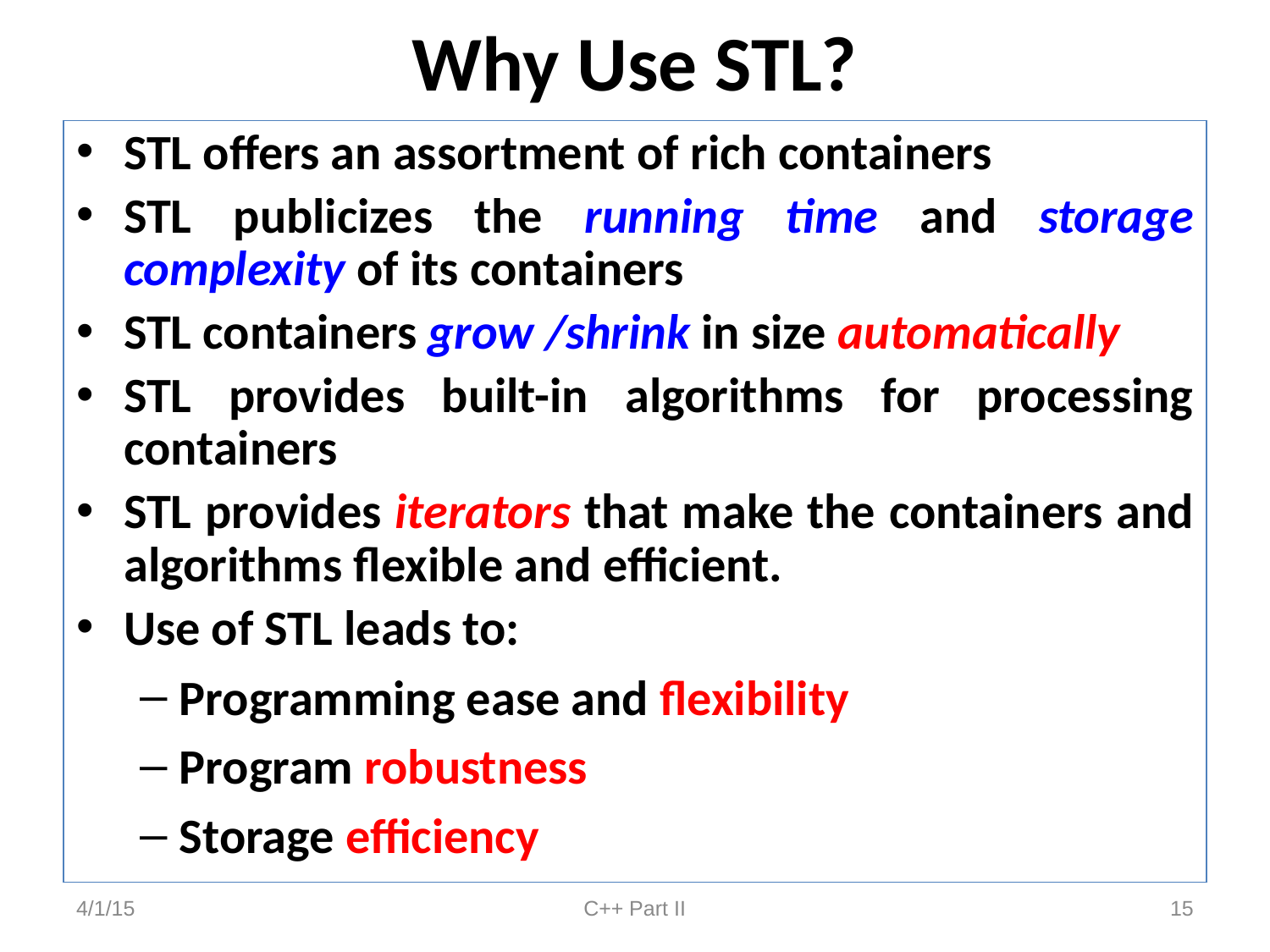

# Why Use STL?
STL offers an assortment of rich containers
STL publicizes the running time and storage complexity of its containers
STL containers grow /shrink in size automatically
STL provides built-in algorithms for processing containers
STL provides iterators that make the containers and algorithms flexible and efficient.
Use of STL leads to:
Programming ease and flexibility
Program robustness
Storage efficiency

4/1/15
C++ Part II
15